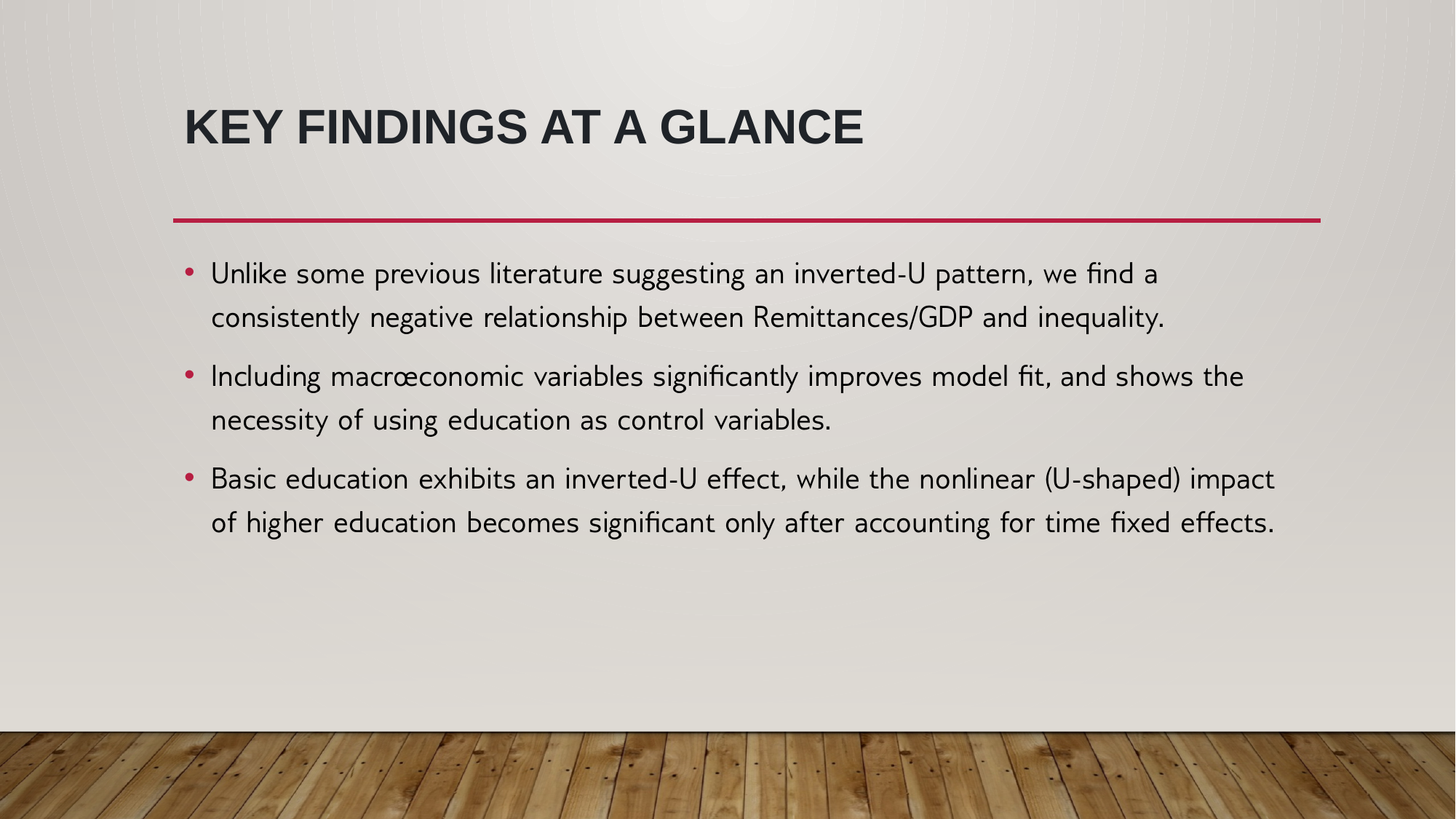

# Key Findings at a Glance
Unlike some previous literature suggesting an inverted-U pattern, we find a consistently negative relationship between Remittances/GDP and inequality.
Including macroeconomic variables significantly improves model fit, and shows the necessity of using education as control variables.
Basic education exhibits an inverted-U effect, while the nonlinear (U-shaped) impact of higher education becomes significant only after accounting for time fixed effects.